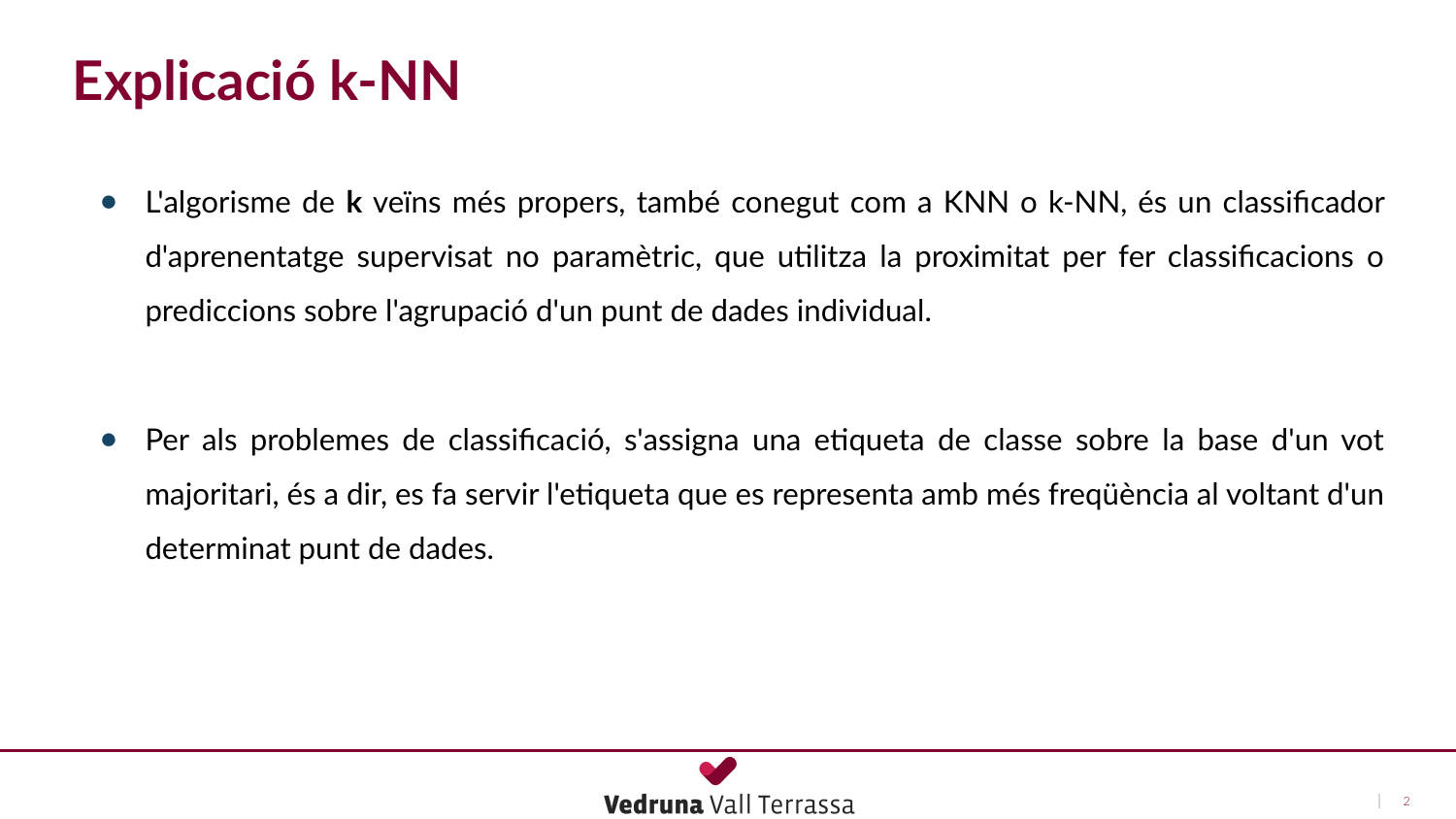

Explicació k-NN
L'algorisme de k veïns més propers, també conegut com a KNN o k-NN, és un classificador d'aprenentatge supervisat no paramètric, que utilitza la proximitat per fer classificacions o prediccions sobre l'agrupació d'un punt de dades individual.

Per als problemes de classificació, s'assigna una etiqueta de classe sobre la base d'un vot majoritari, és a dir, es fa servir l'etiqueta que es representa amb més freqüència al voltant d'un determinat punt de dades.